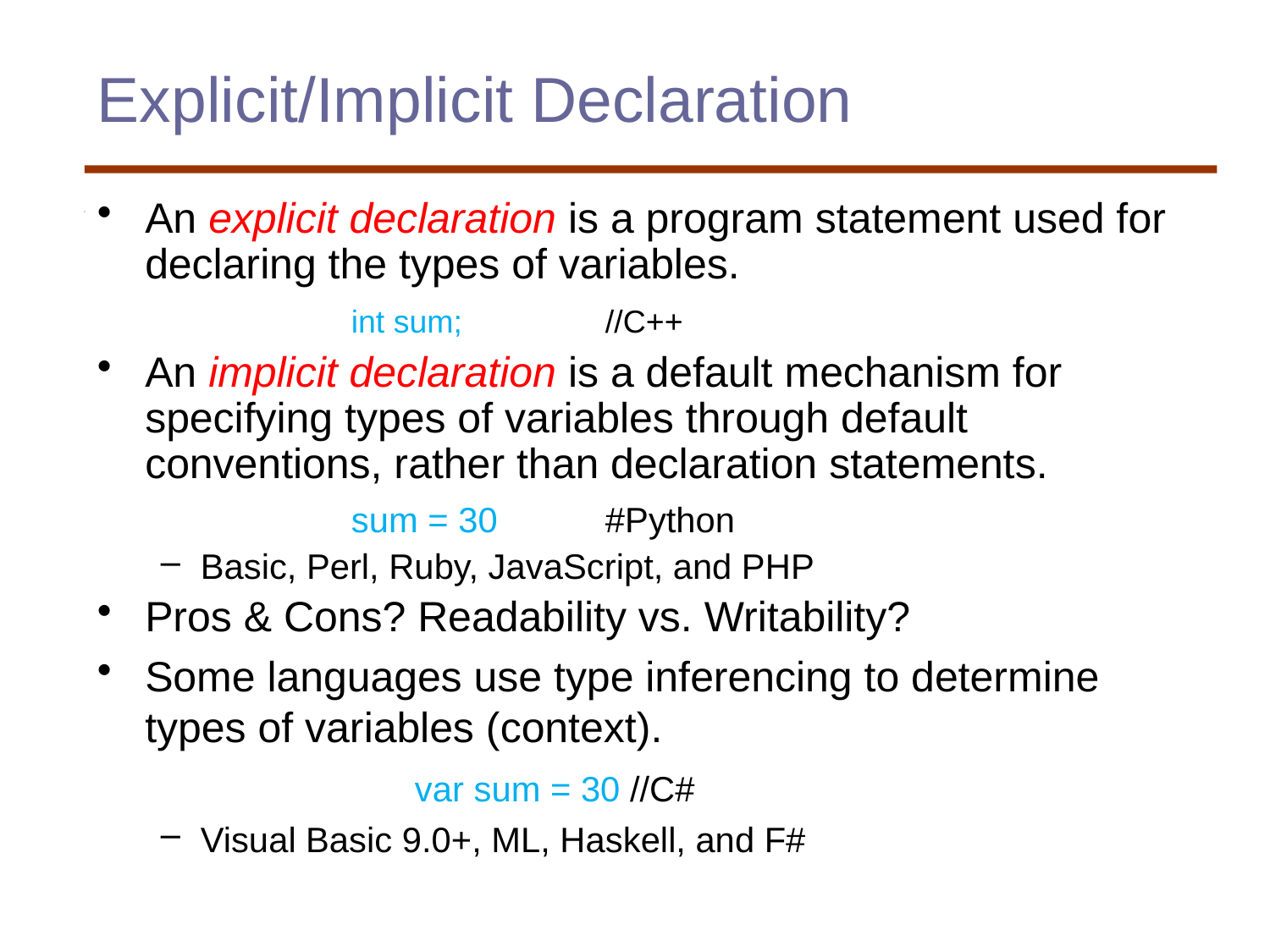

# Explicit/Implicit Declaration
An explicit declaration is a program statement used for declaring the types of variables.
		int sum;		//C++
An implicit declaration is a default mechanism for specifying types of variables through default conventions, rather than declaration statements.
		sum = 30	#Python
Basic, Perl, Ruby, JavaScript, and PHP
Pros & Cons? Readability vs. Writability?
Some languages use type inferencing to determine types of variables (context).
		var sum = 30 //C#
Visual Basic 9.0+, ML, Haskell, and F#